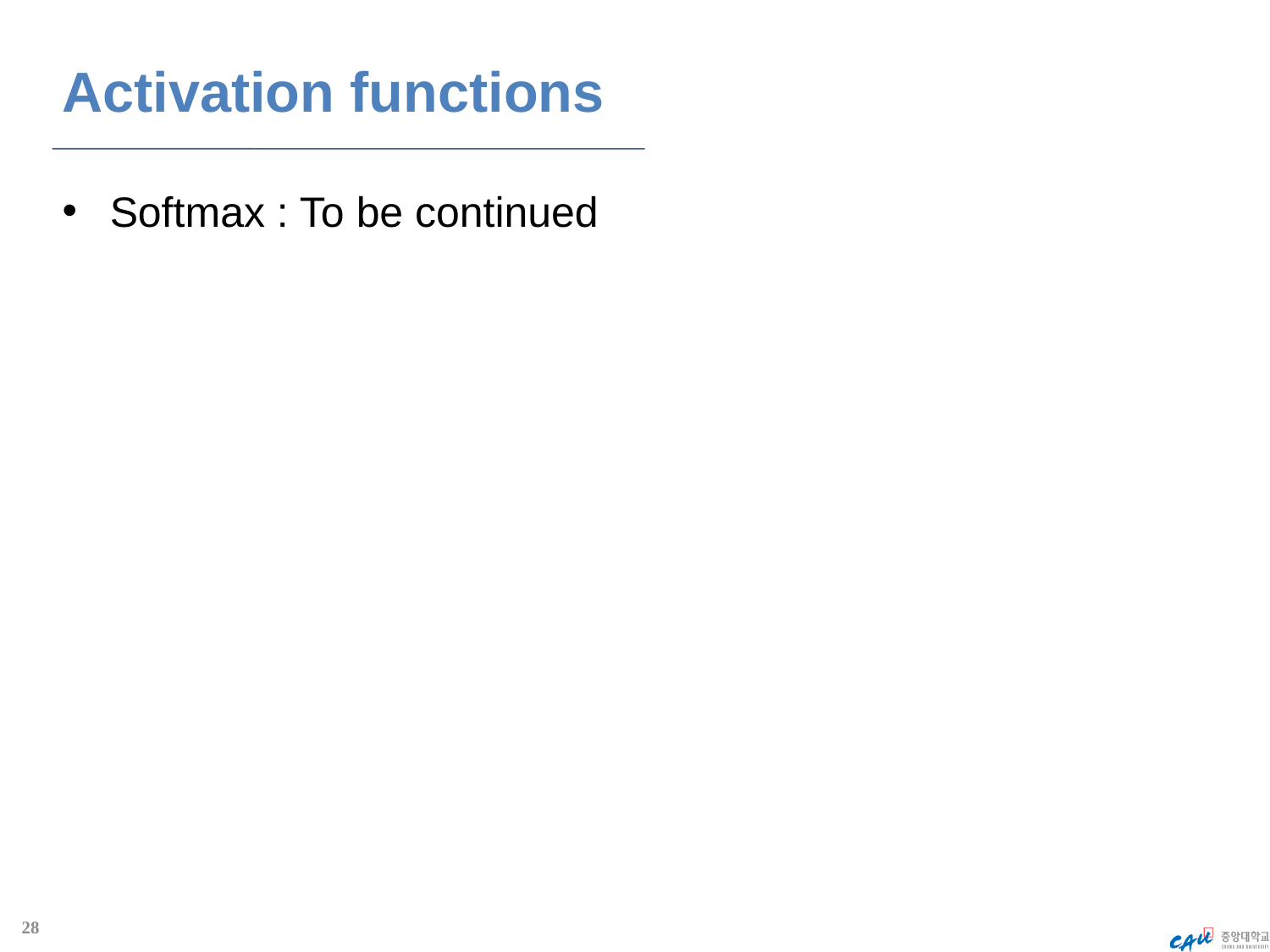

# Activation functions
Softmax : To be continued
28